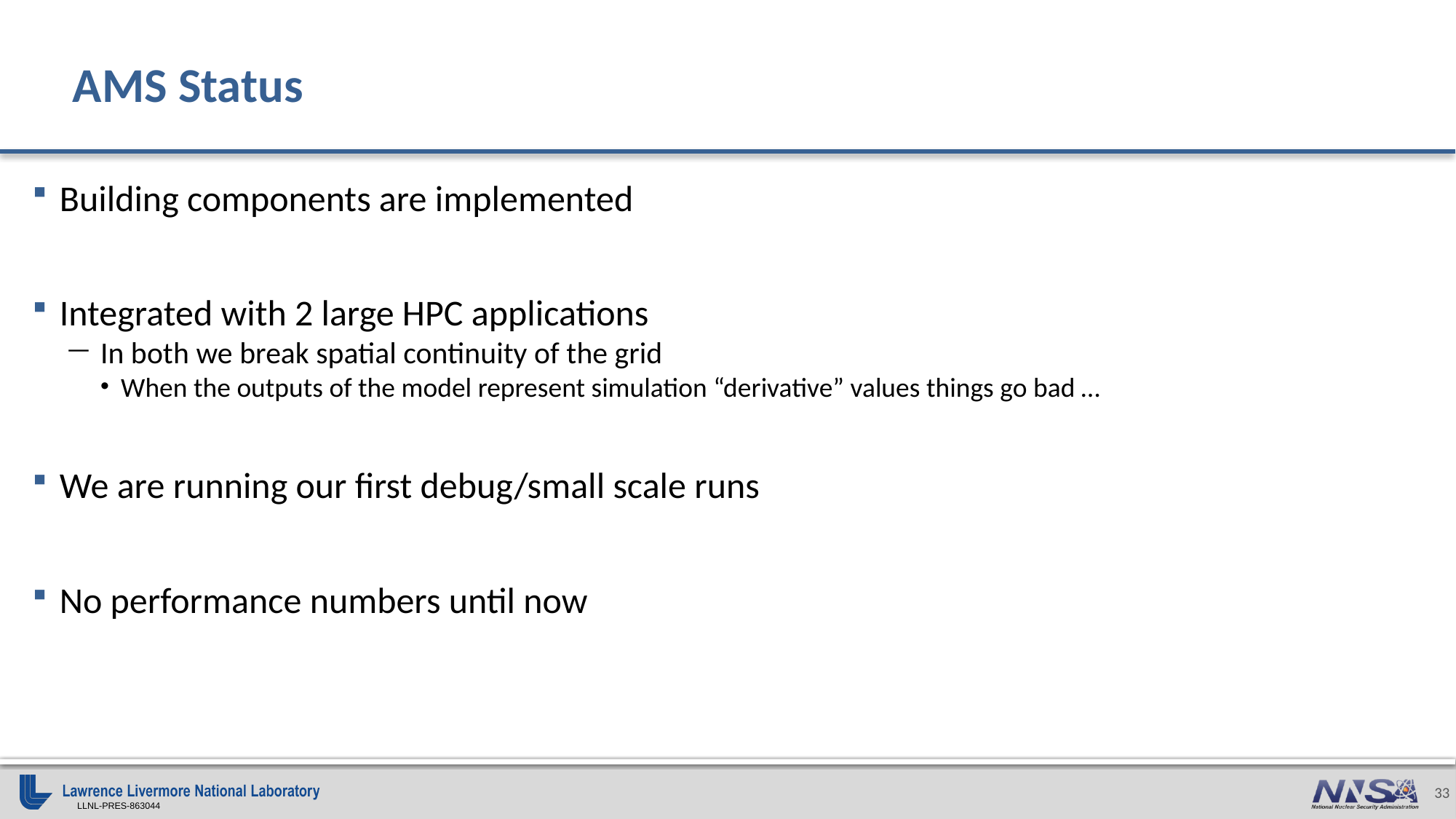

# AMS Status
Building components are implemented
Integrated with 2 large HPC applications
In both we break spatial continuity of the grid
When the outputs of the model represent simulation “derivative” values things go bad …
We are running our first debug/small scale runs
No performance numbers until now